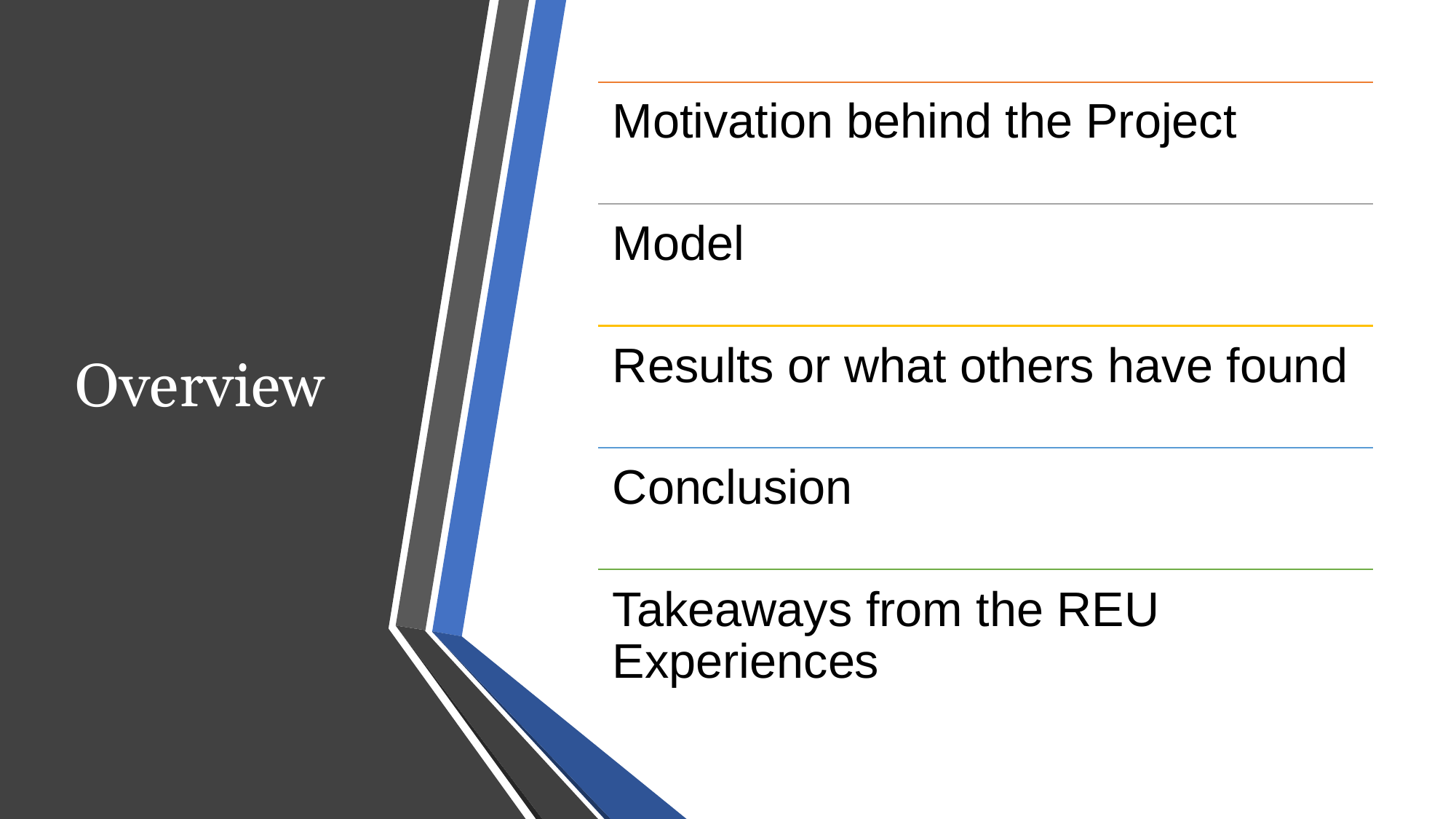

# Overview

Motivation behind the Project

Model

Results or what others have found

Conclusion

Takeaways from the REU Experiences